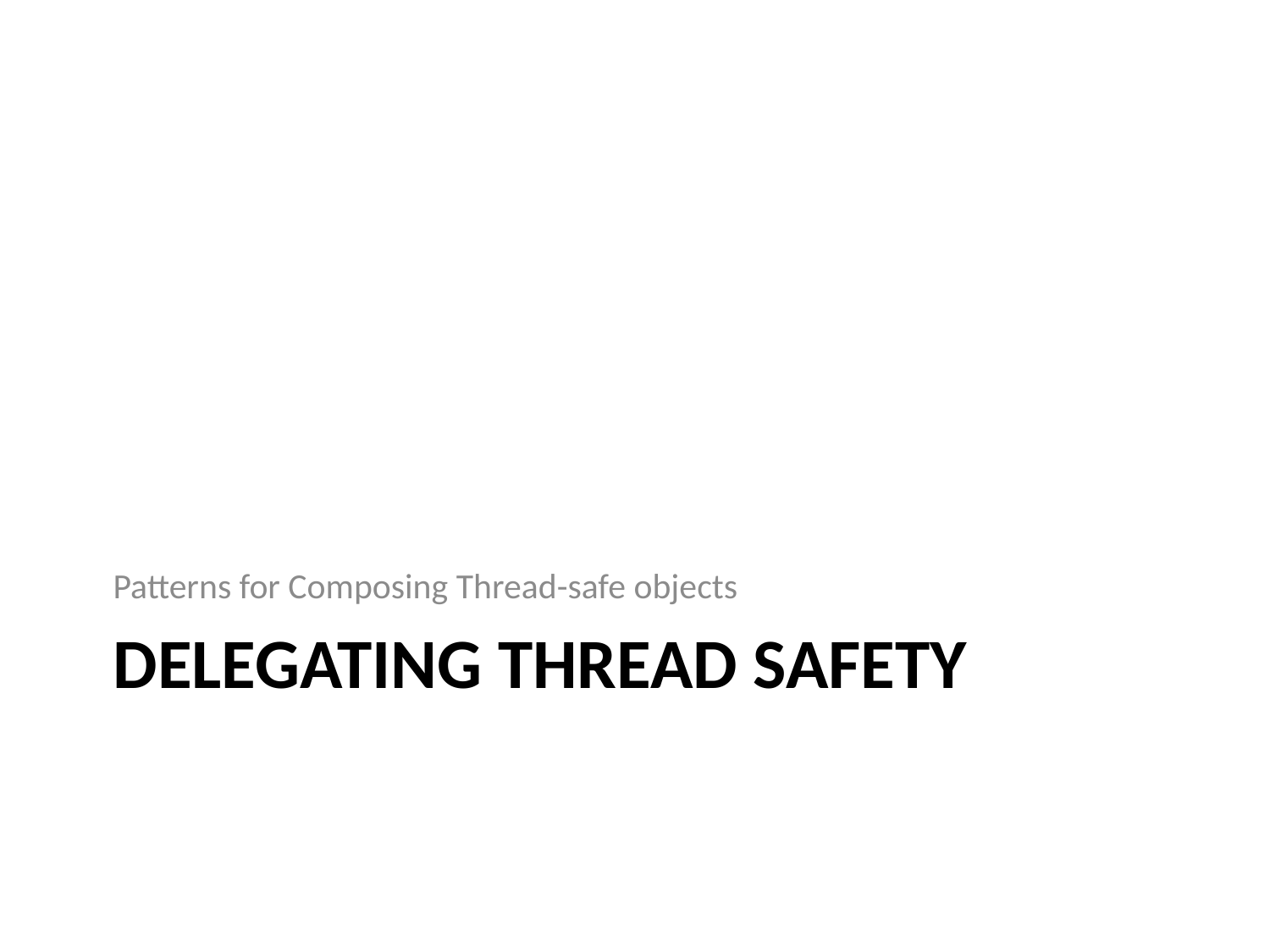

Patterns for Composing Thread-safe objects
# Delegating Thread safety